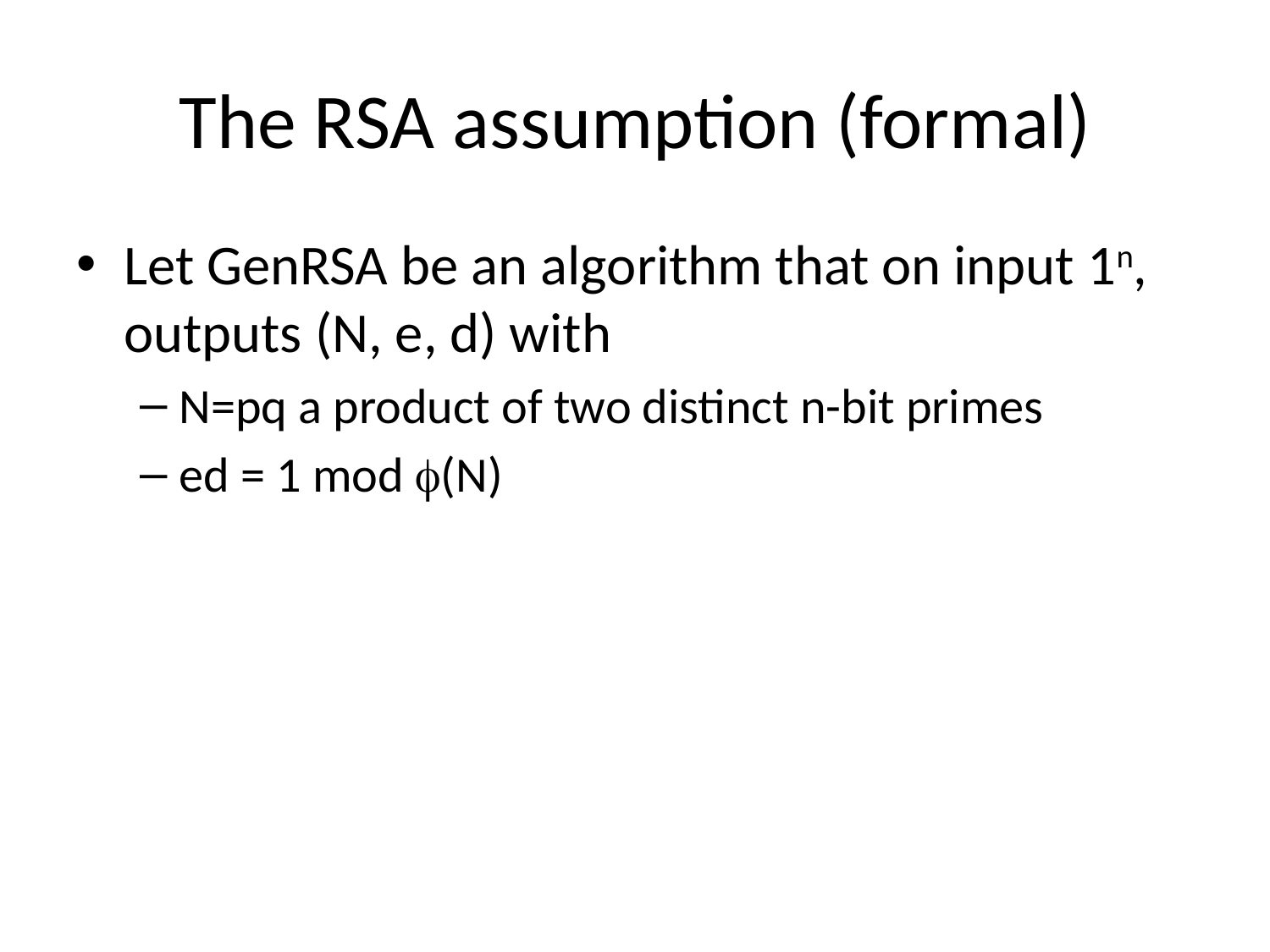

# The RSA assumption (formal)
Let GenRSA be an algorithm that on input 1n, outputs (N, e, d) with
N=pq a product of two distinct n-bit primes
ed = 1 mod φ(N)